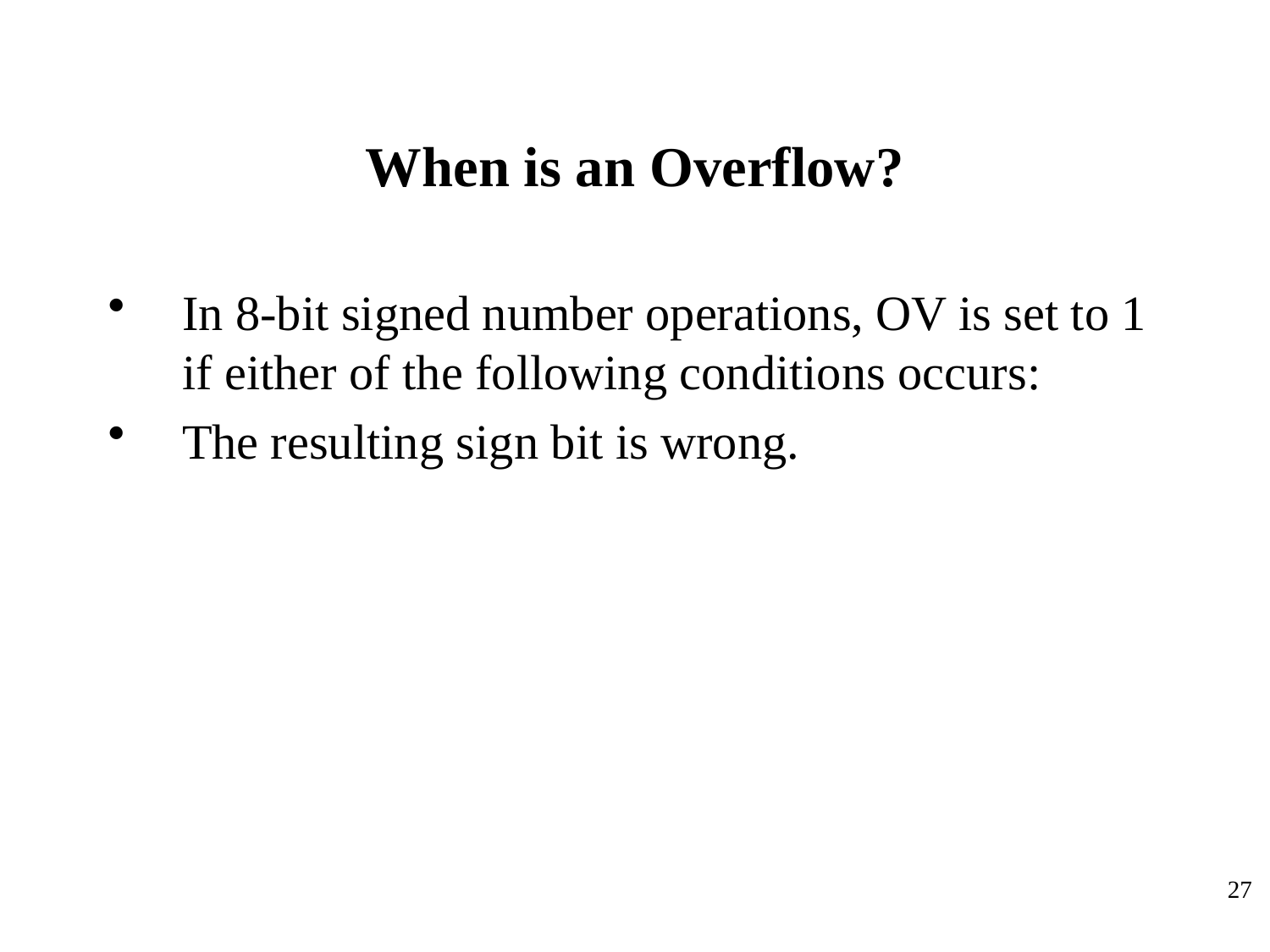

# When is an Overflow?
In 8-bit signed number operations, OV is set to 1 if either of the following conditions occurs:
The resulting sign bit is wrong.

27